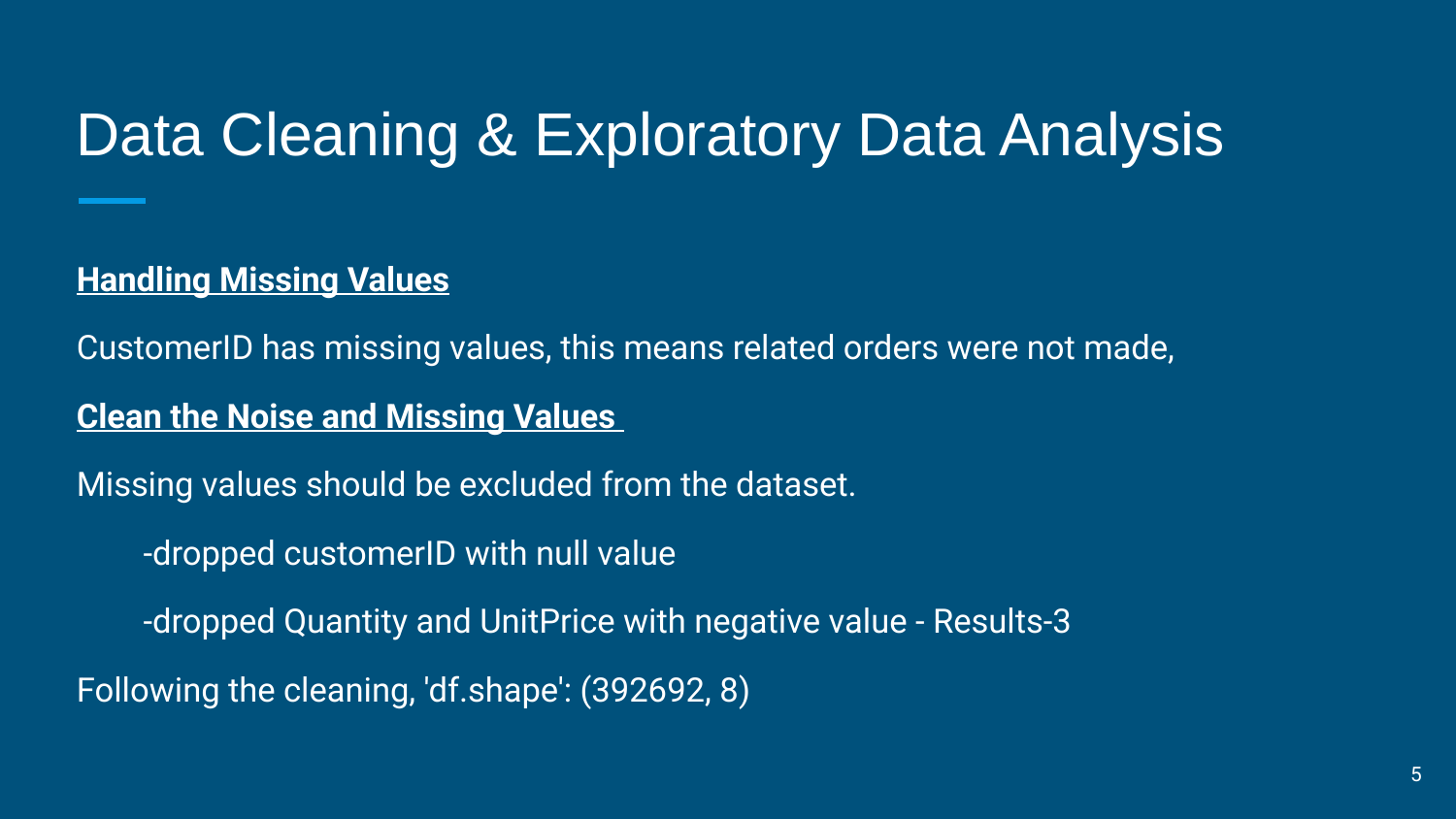

# Data Cleaning & Exploratory Data Analysis
Handling Missing Values
CustomerID has missing values, this means related orders were not made,
Clean the Noise and Missing Values
Missing values should be excluded from the dataset.
-dropped customerID with null value
-dropped Quantity and UnitPrice with negative value - Results-3
Following the cleaning, 'df.shape': (392692, 8)
5